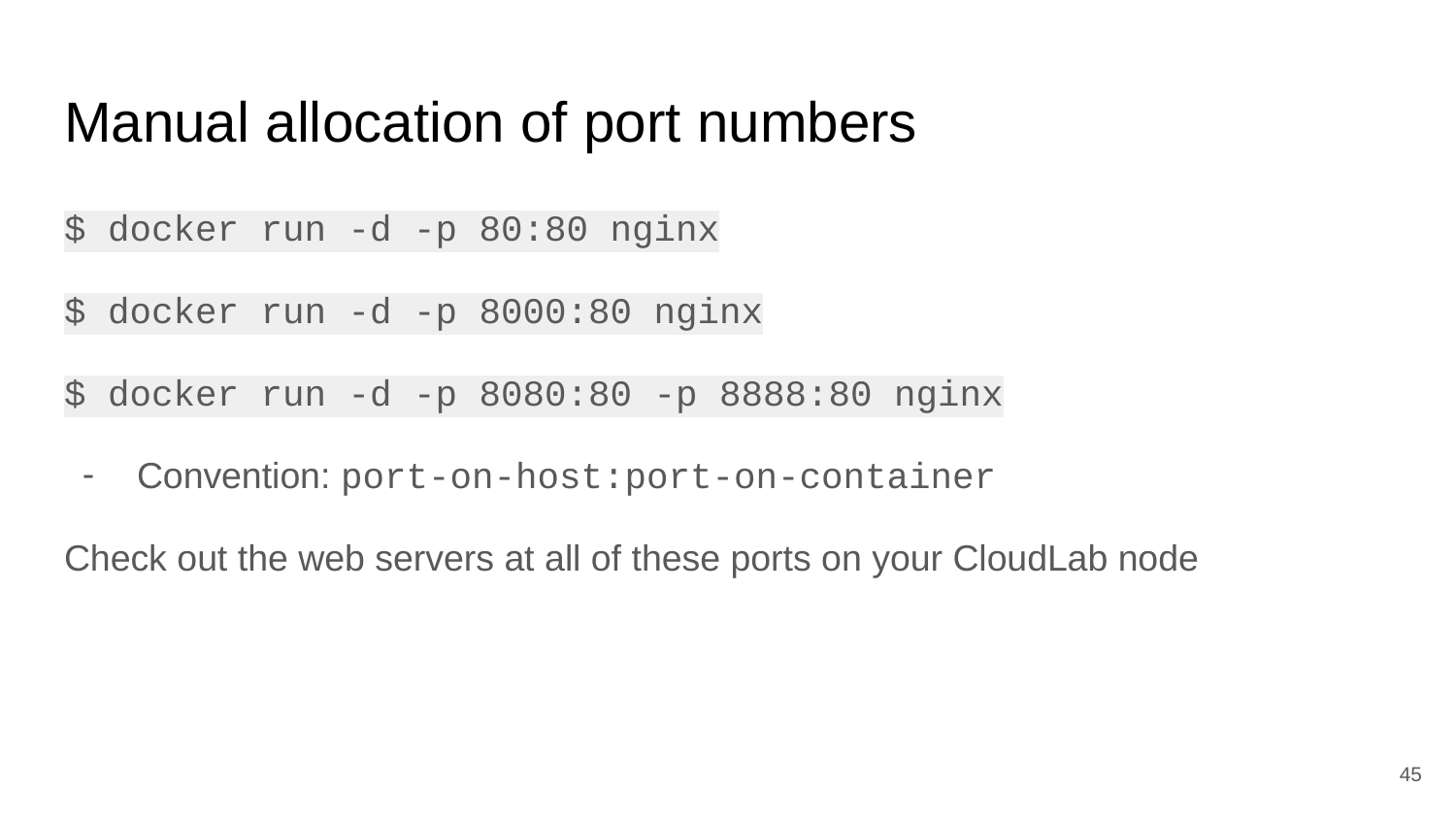

# Manual allocation of port numbers
$ docker run -d -p 80:80 nginx
$ docker run -d -p 8000:80 nginx
$ docker run -d -p 8080:80 -p 8888:80 nginx
Convention: port-on-host:port-on-container
Check out the web servers at all of these ports on your CloudLab node
45